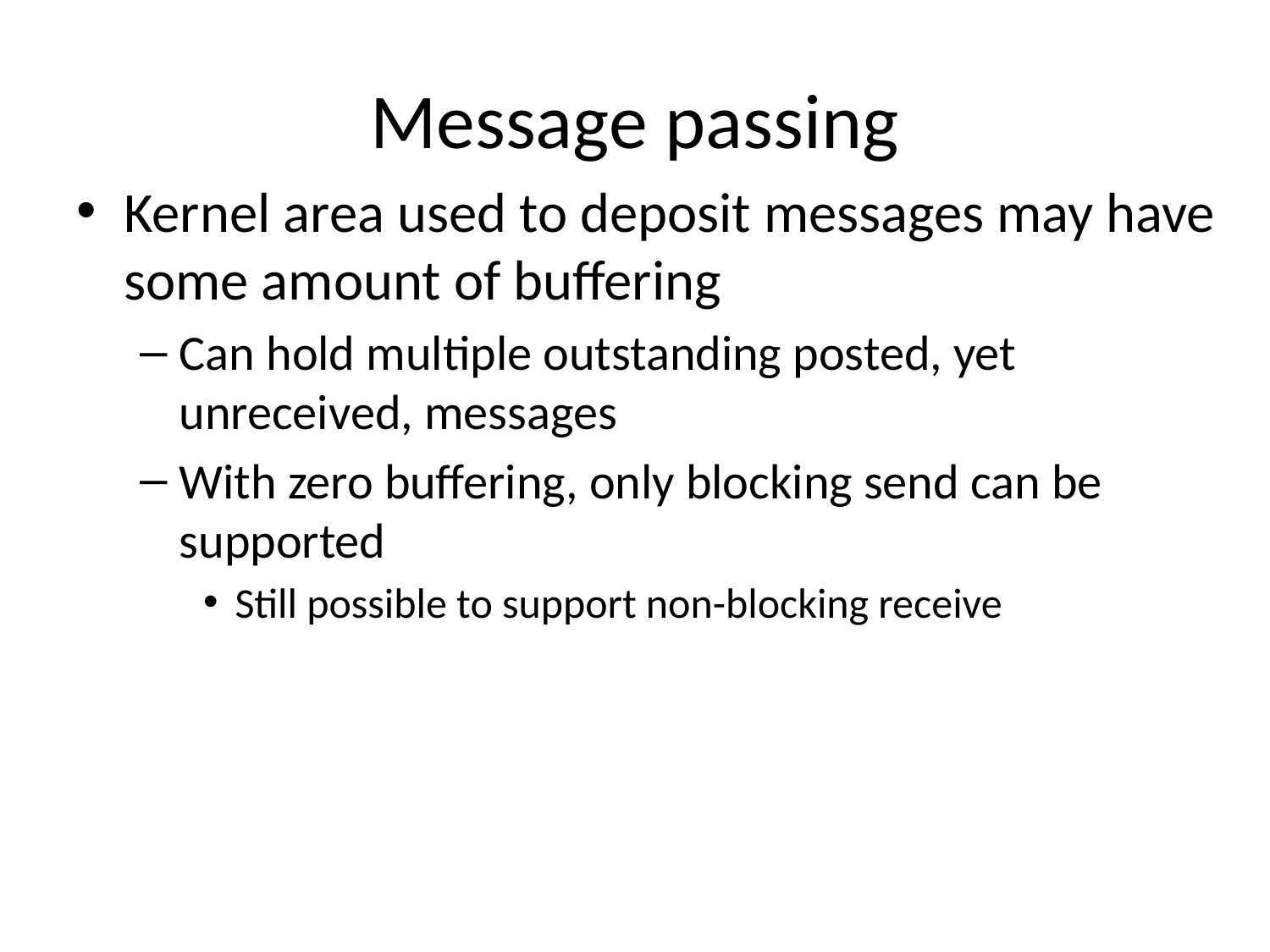

# Message passing
Kernel area used to deposit messages may have some amount of buffering
Can hold multiple outstanding posted, yet unreceived, messages
With zero buffering, only blocking send can be supported
Still possible to support non-blocking receive